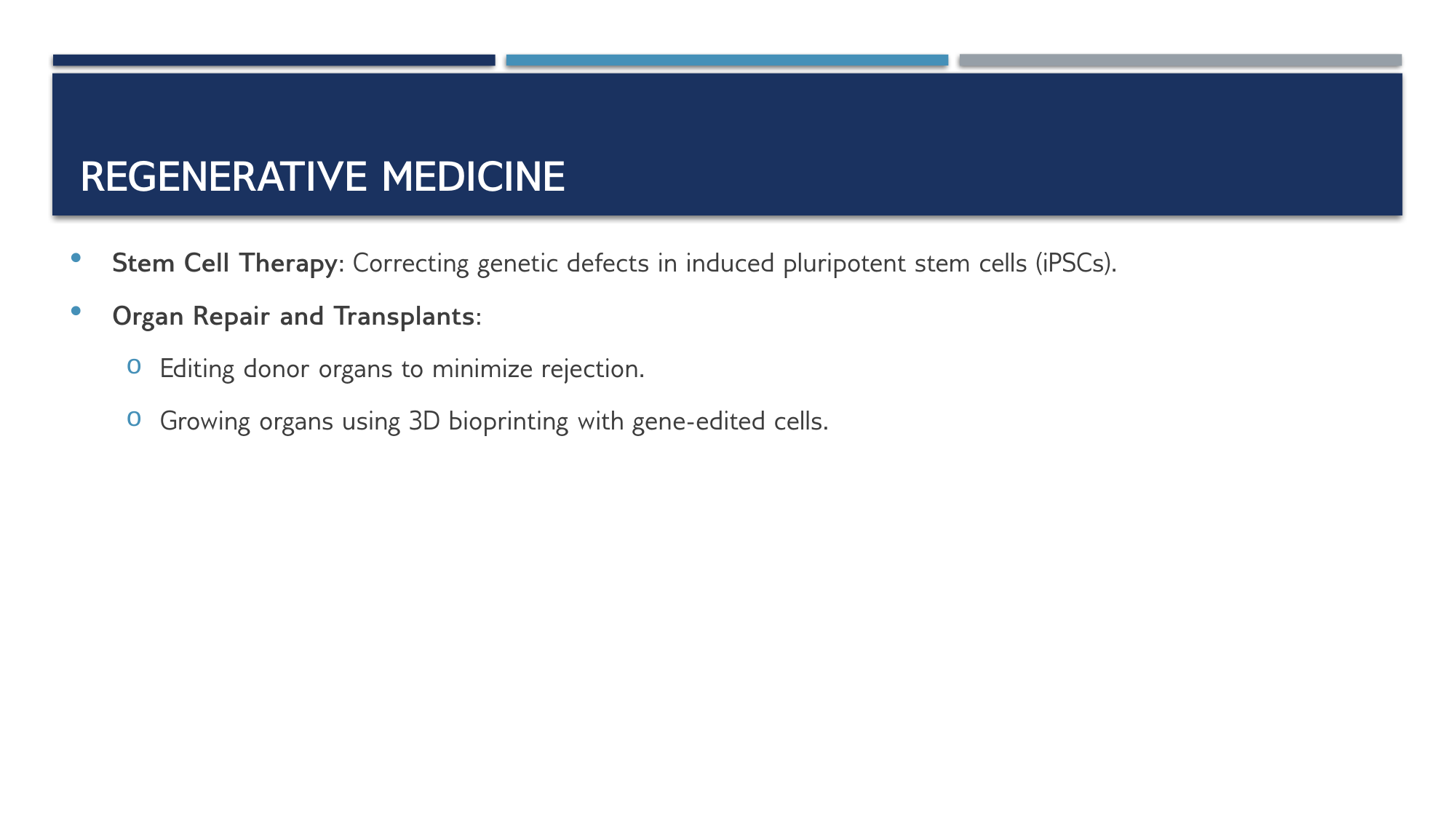

# Regenerative Medicine
Stem Cell Therapy: Correcting genetic defects in induced pluripotent stem cells (iPSCs).
Organ Repair and Transplants:
Editing donor organs to minimize rejection.
Growing organs using 3D bioprinting with gene-edited cells.